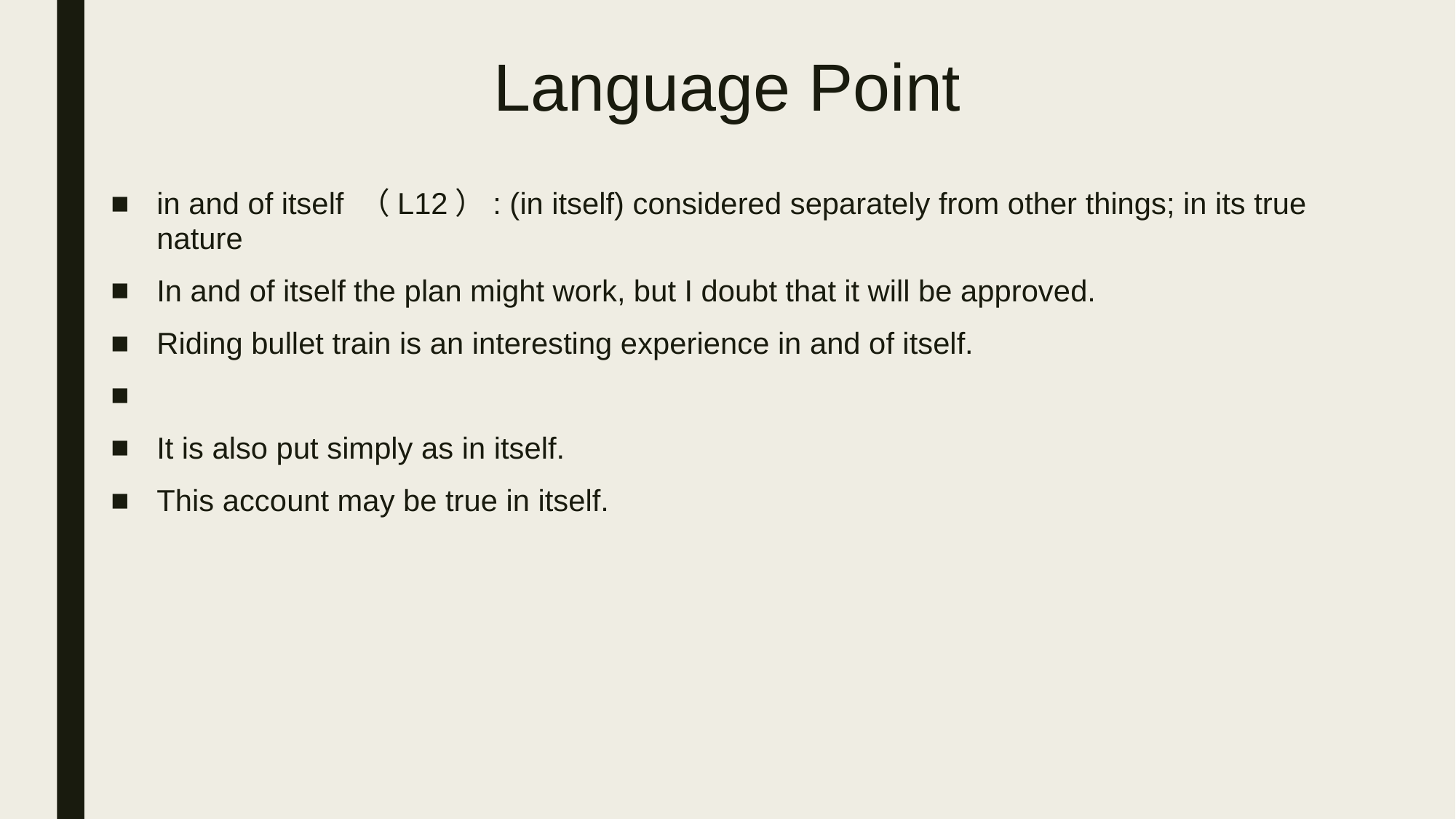

# Language Point
in and of itself （L12）: (in itself) considered separately from other things; in its true nature
In and of itself the plan might work, but I doubt that it will be approved.
Riding bullet train is an interesting experience in and of itself.

It is also put simply as in itself.
This account may be true in itself.